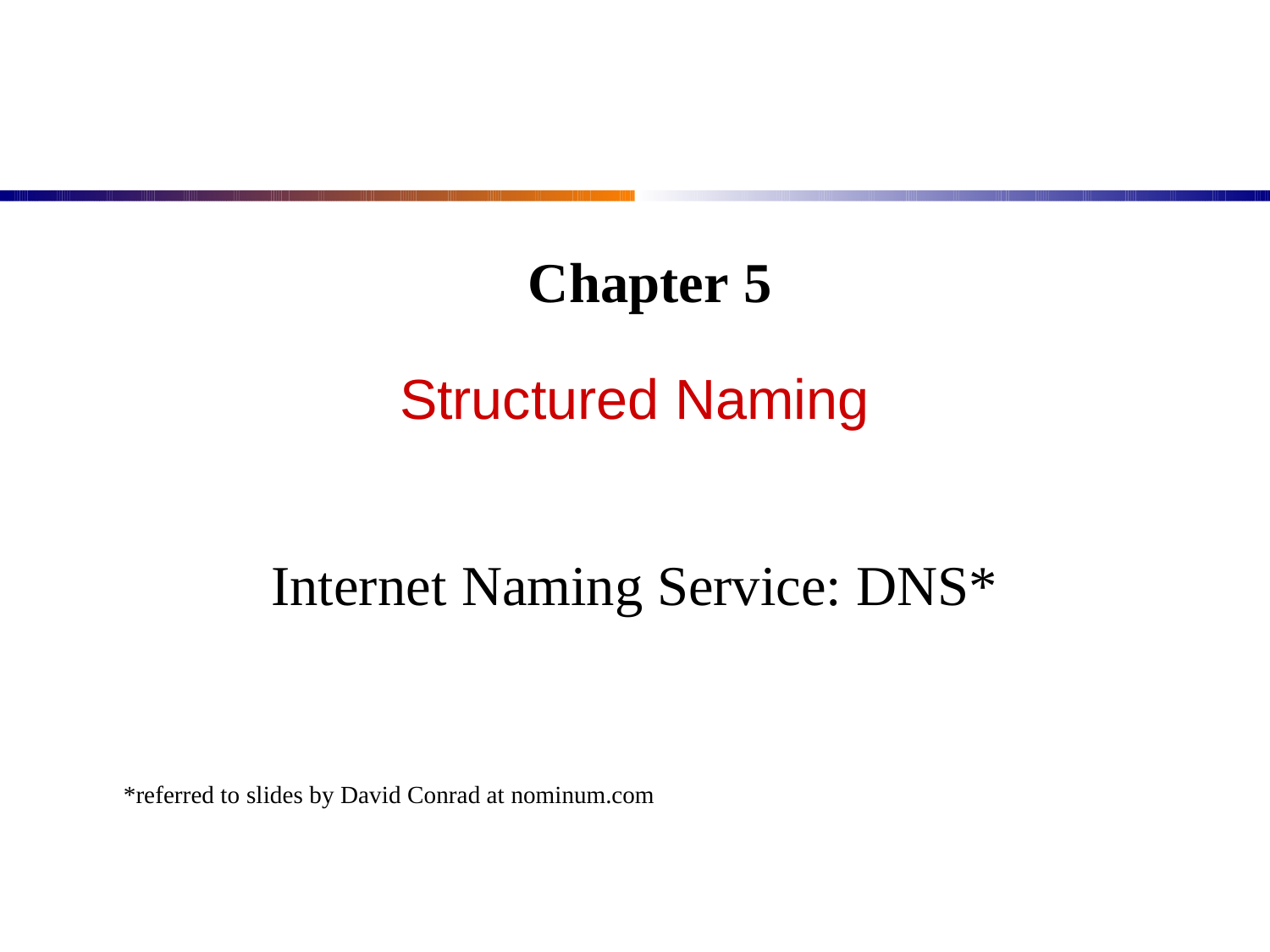

# Chapter 5
Structured Naming

Internet Naming Service: DNS*
*referred to slides by David Conrad at nominum.com